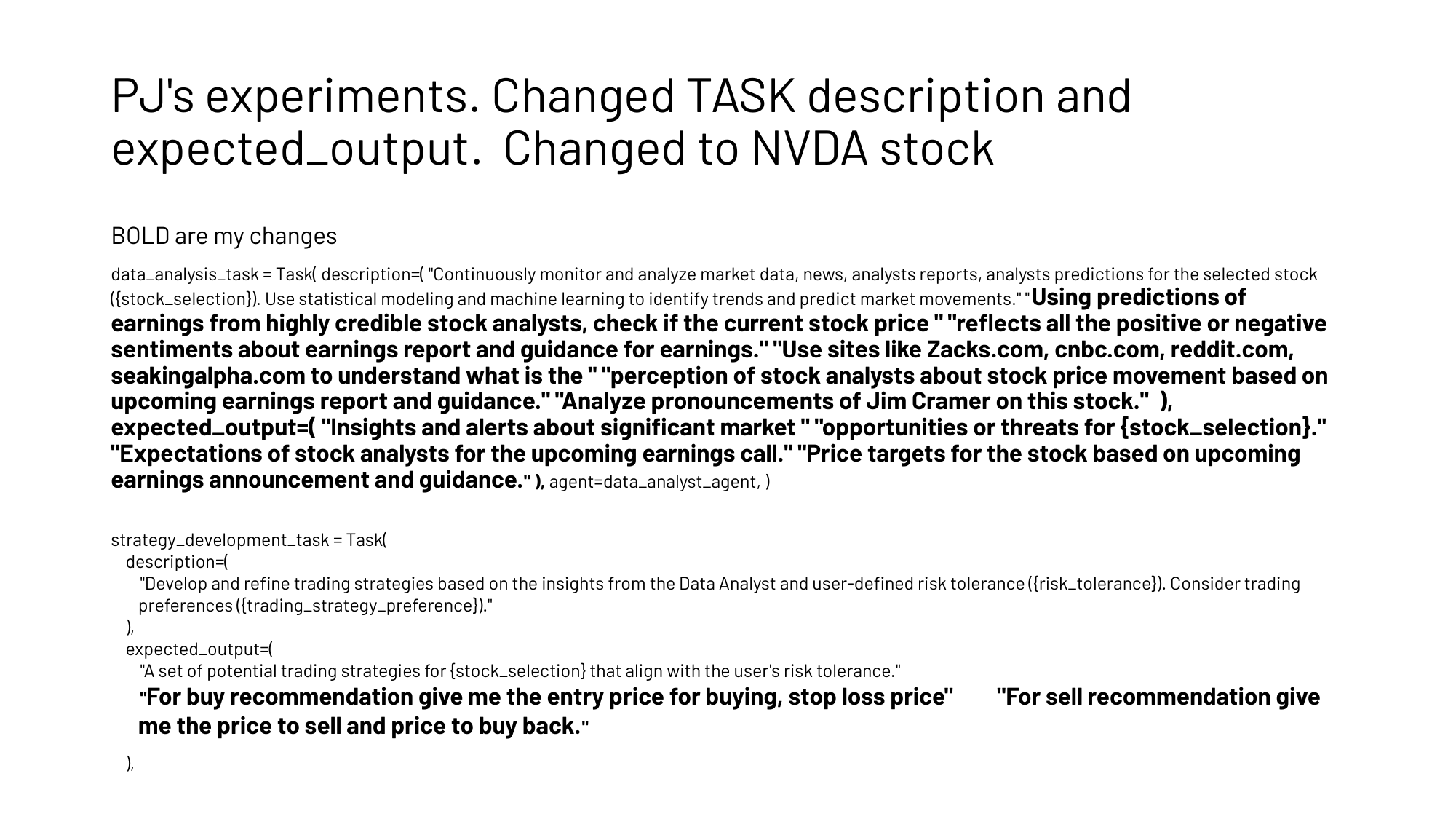

# PJ's experiments. Changed TASK description and expected_output.  Changed to NVDA stock
BOLD are my changes
data_analysis_task = Task( description=( "Continuously monitor and analyze market data, news, analysts reports, analysts predictions for the selected stock ({stock_selection}). Use statistical modeling and machine learning to identify trends and predict market movements." "Using predictions of earnings from highly credible stock analysts, check if the current stock price " "reflects all the positive or negative sentiments about earnings report and guidance for earnings." "Use sites like Zacks.com, cnbc.com, reddit.com, seakingalpha.com to understand what is the " "perception of stock analysts about stock price movement based on upcoming earnings report and guidance." "Analyze pronouncements of Jim Cramer on this stock."  ), expected_output=( "Insights and alerts about significant market " "opportunities or threats for {stock_selection}." "Expectations of stock analysts for the upcoming earnings call." "Price targets for the stock based on upcoming earnings announcement and guidance." ), agent=data_analyst_agent, )

strategy_development_task = Task(
    description=(
        "Develop and refine trading strategies based on the insights from the Data Analyst and user-defined risk tolerance ({risk_tolerance}). Consider trading preferences ({trading_strategy_preference})."
    ),
    expected_output=(
        "A set of potential trading strategies for {stock_selection} that align with the user's risk tolerance."
        "For buy recommendation give me the entry price for buying, stop loss price"         "For sell recommendation give me the price to sell and price to buy back."
    ),